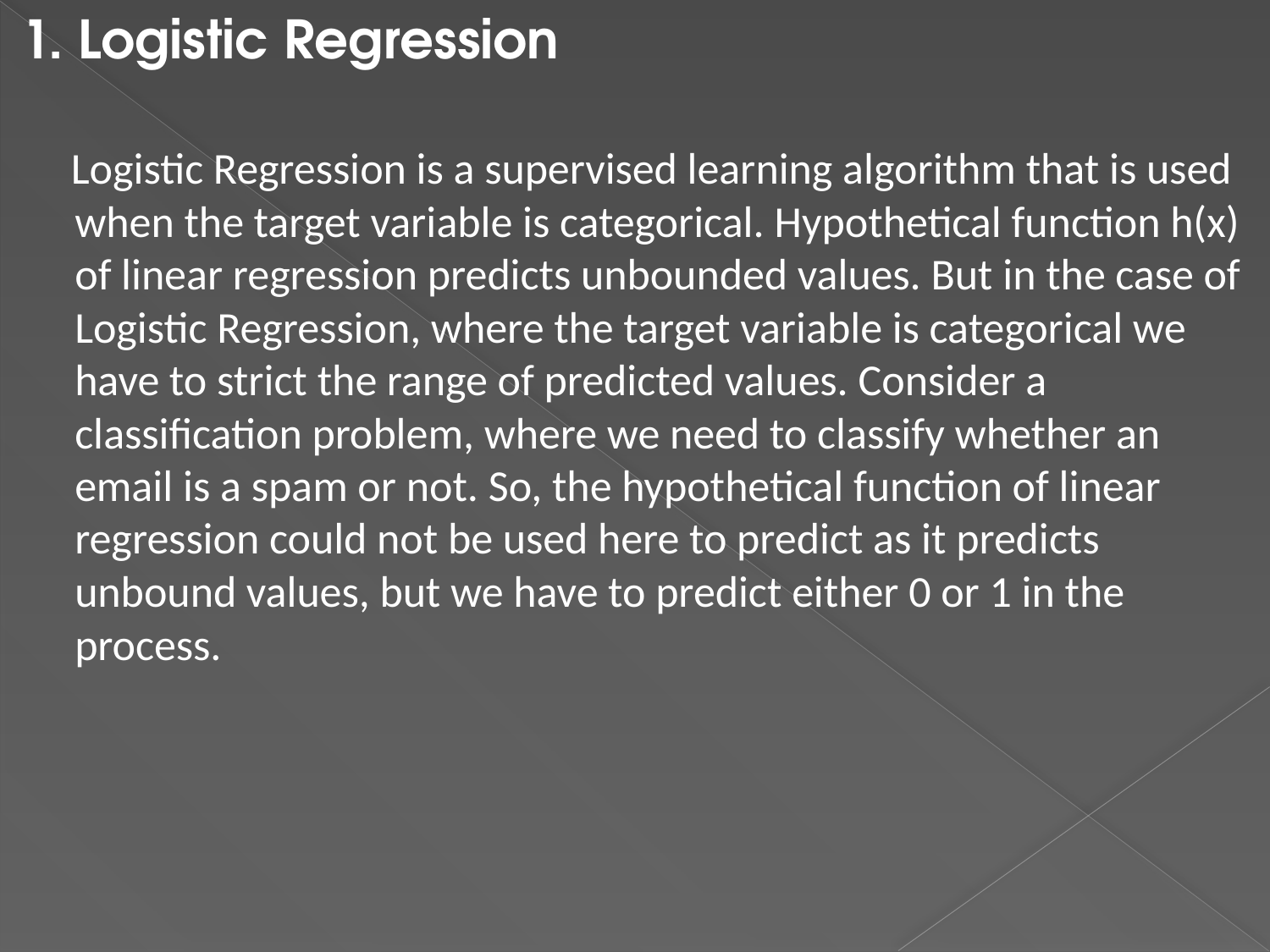

1. Logistic Regression

     Logistic Regression is a supervised learning algorithm that is used when the target variable is categorical. Hypothetical function h(x) of linear regression predicts unbounded values. But in the case of Logistic Regression, where the target variable is categorical we have to strict the range of predicted values. Consider a classification problem, where we need to classify whether an email is a spam or not. So, the hypothetical function of linear regression could not be used here to predict as it predicts unbound values, but we have to predict either 0 or 1 in the process.